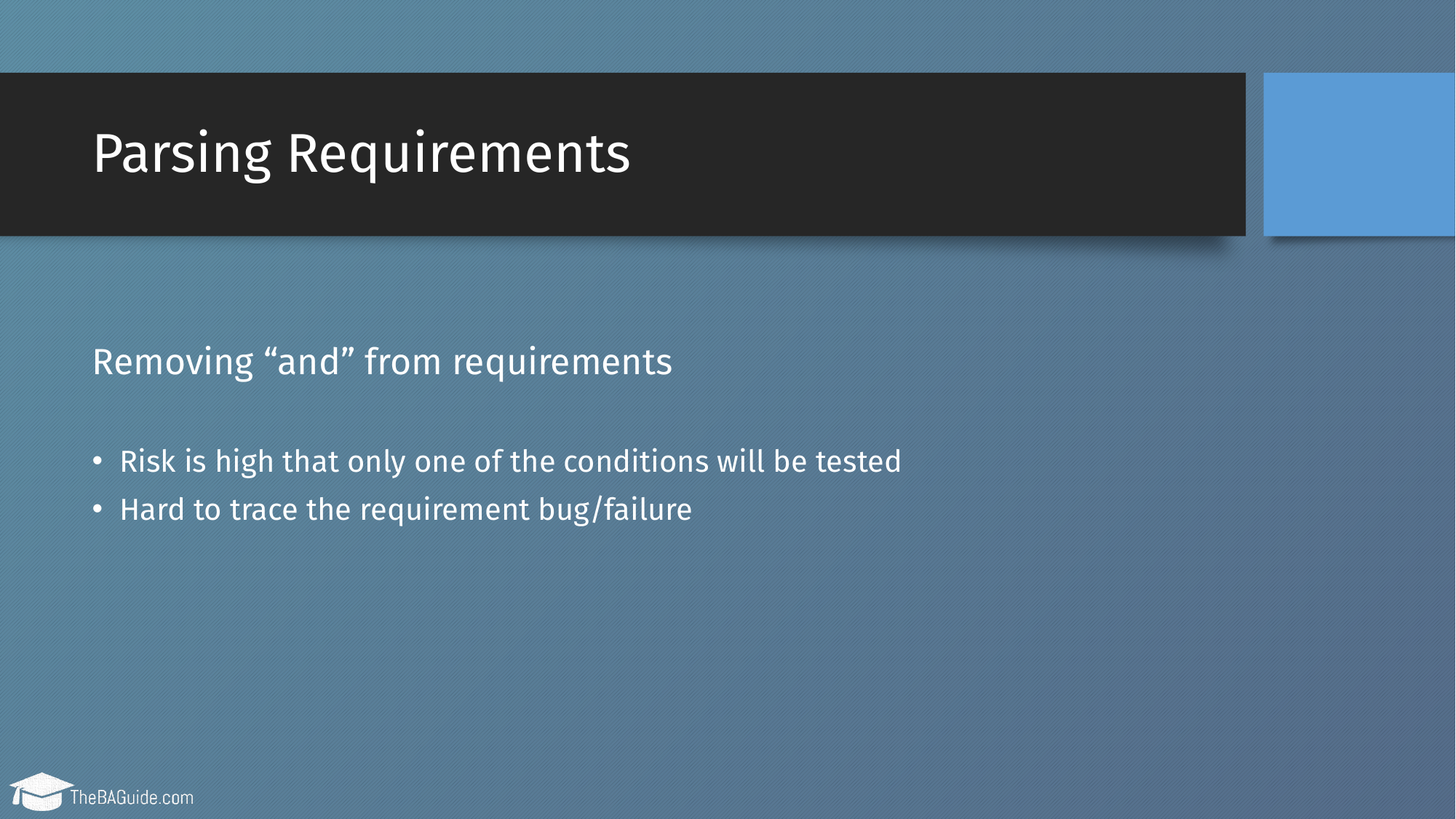

# Parsing Requirements

Removing “and” from requirements

Risk is high that only one of the conditions will be tested
Hard to trace the requirement bug/failure